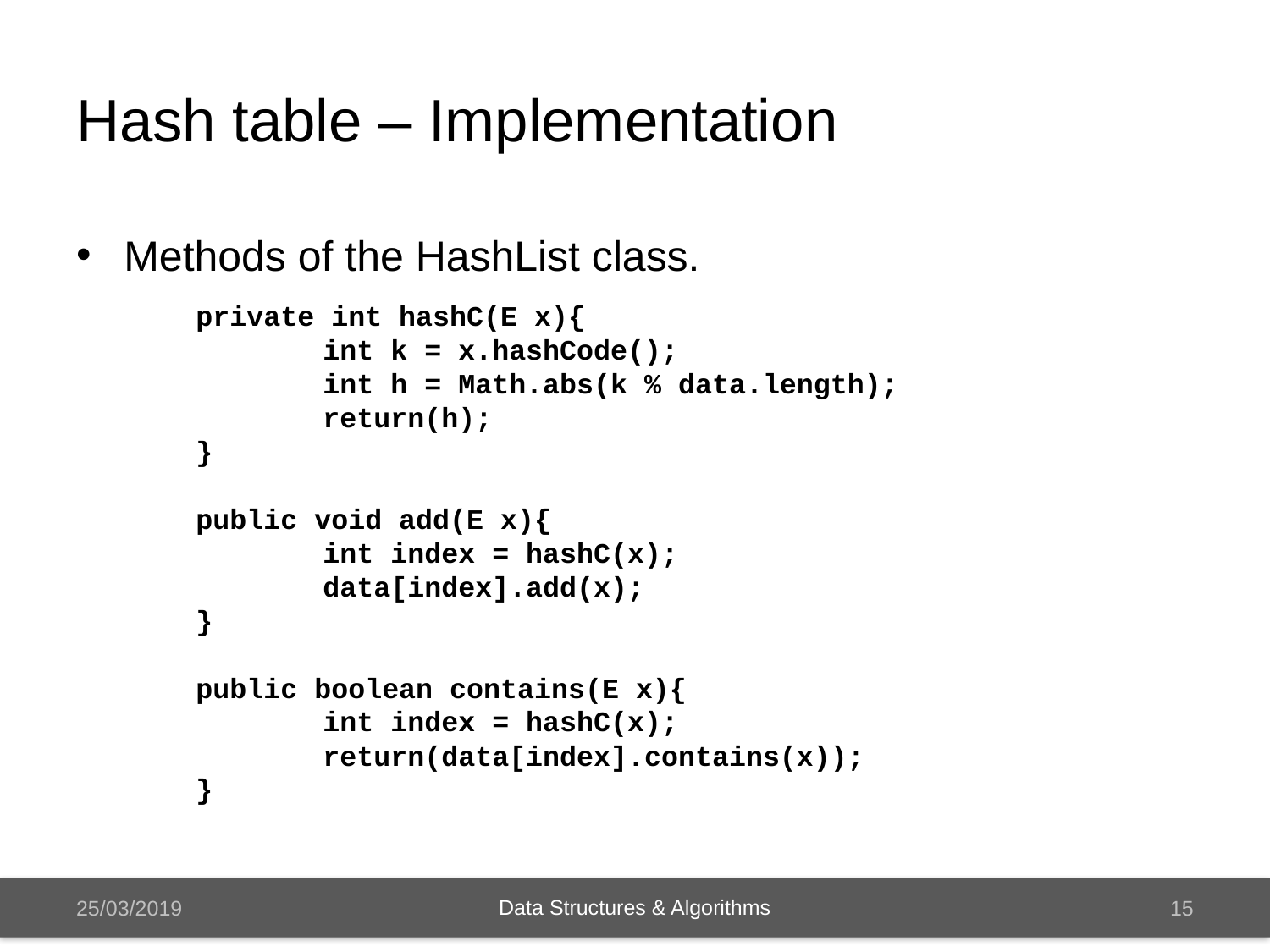

# Hash table – Implementation
Methods of the HashList class.

	private int hashC(E x){
		int k = x.hashCode();
		int h = Math.abs(k % data.length);
		return(h);
	}

	public void add(E x){
		int index = hashC(x);
		data[index].add(x);
	}

	public boolean contains(E x){
		int index = hashC(x);
		return(data[index].contains(x));
	}
25/03/2019
15